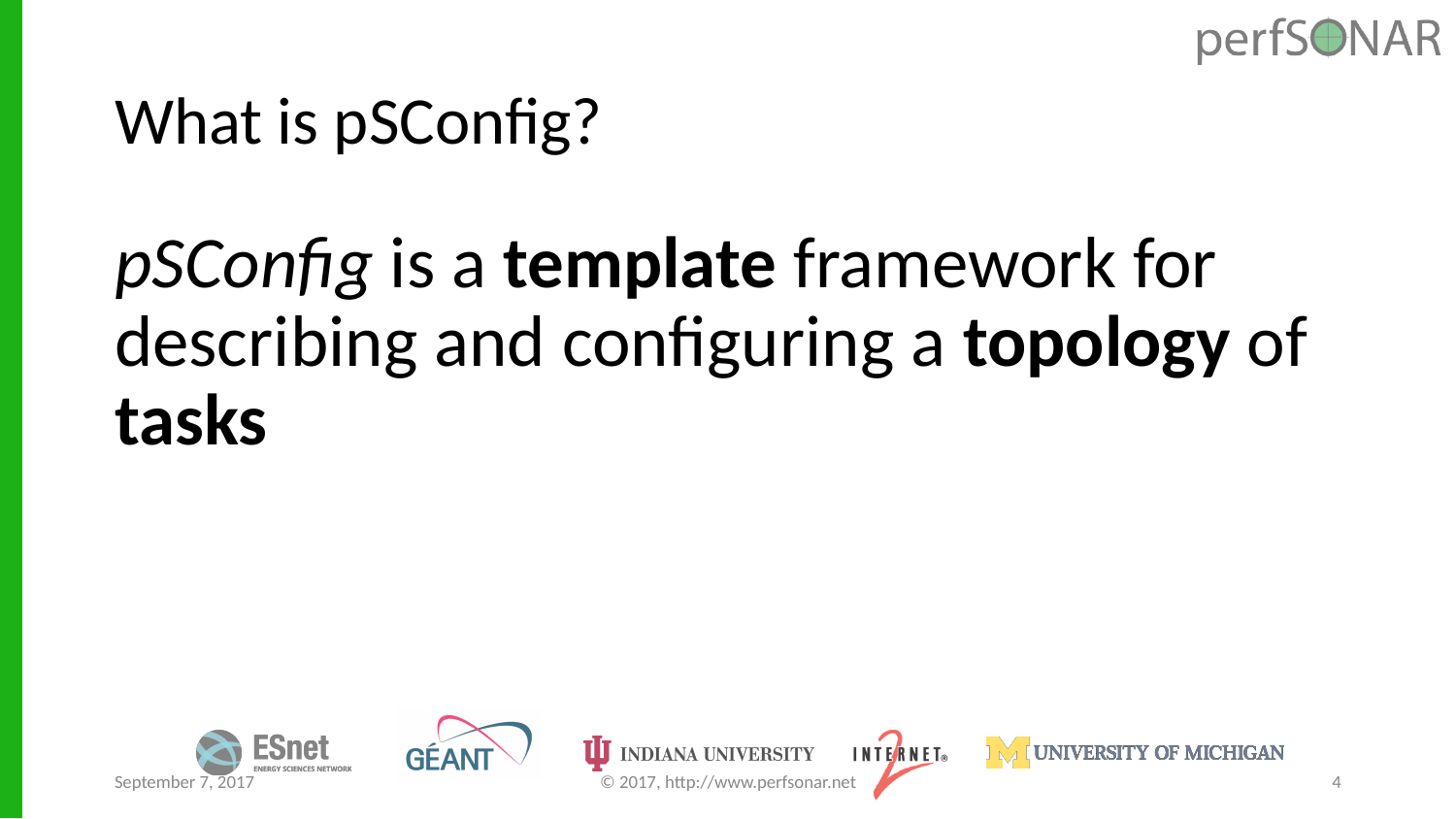

# What is pSConfig?
pSConfig is a template framework for describing and configuring a topology of tasks
September 7, 2017
© 2017, http://www.perfsonar.net
4